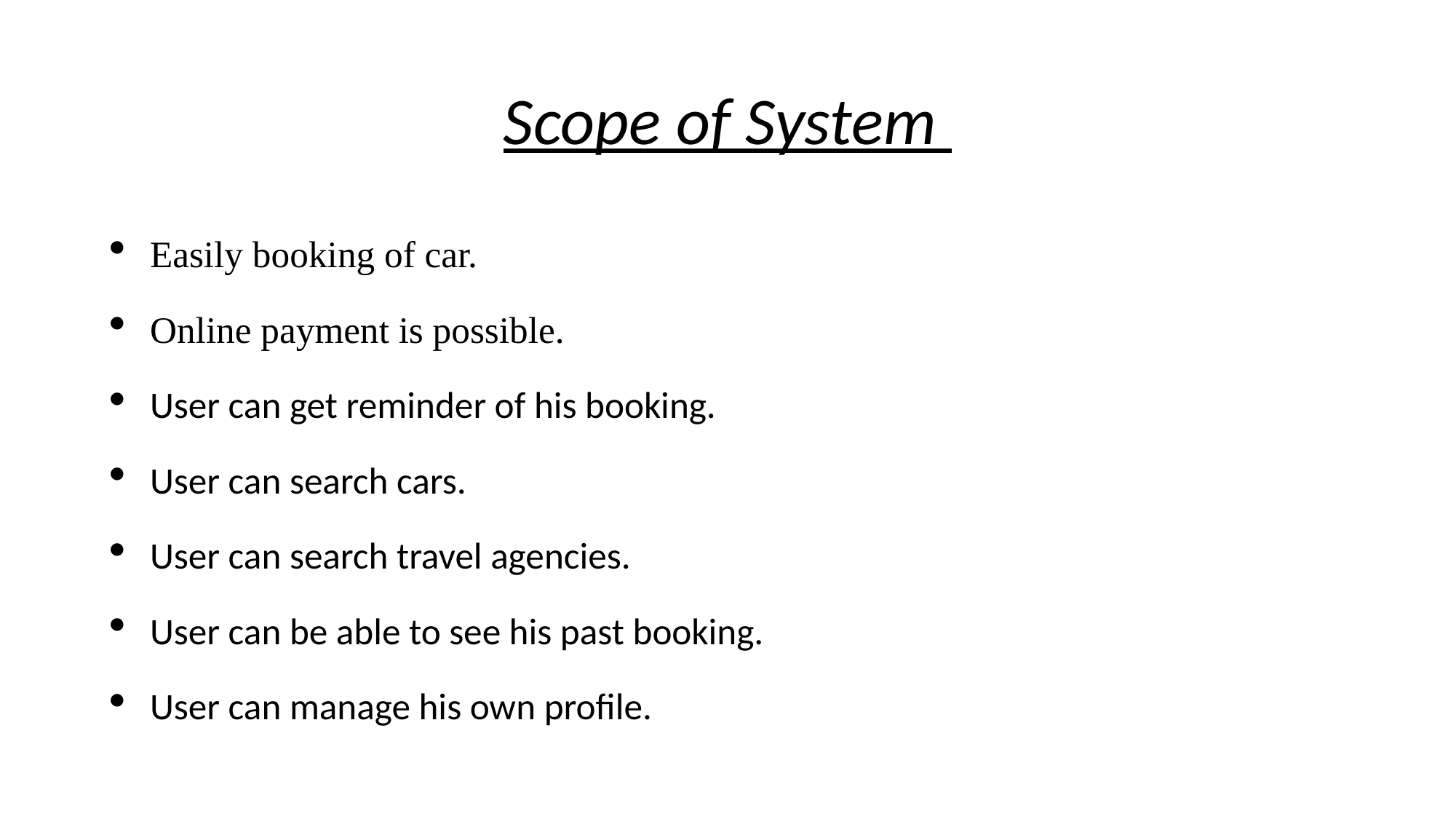

# Scope of System
Easily booking of car.
Online payment is possible.
User can get reminder of his booking.
User can search cars.
User can search travel agencies.
User can be able to see his past booking.
User can manage his own profile.